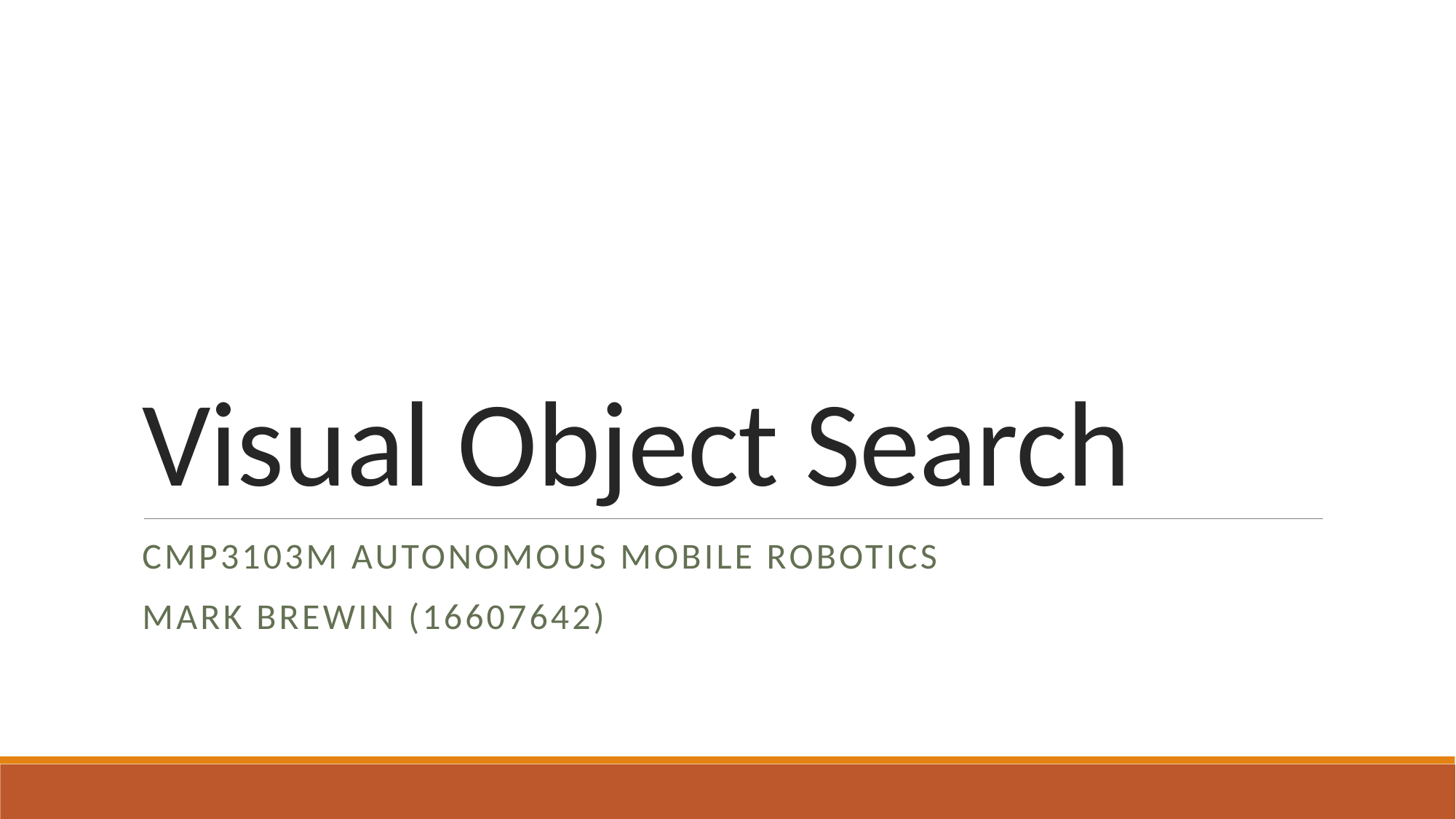

# Visual Object Search
CMP3103M Autonomous Mobile Robotics
Mark Brewin (16607642)